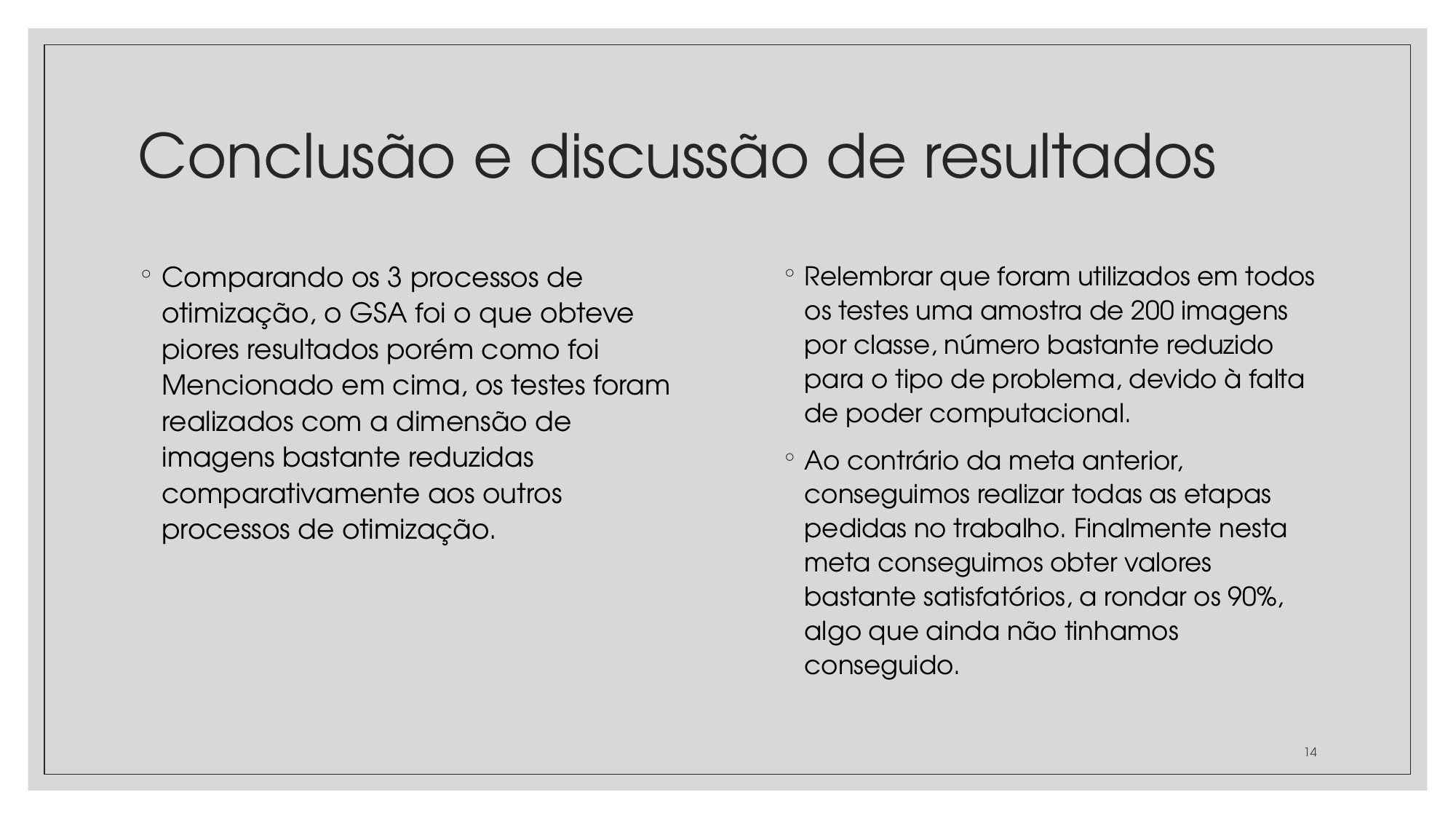

# Conclusão e discussão de resultados
Comparando os 3 processos de otimização, o GSA foi o que obteve piores resultados porém como foi Mencionado em cima, os testes foram realizados com a dimensão de imagens bastante reduzidas comparativamente aos outros processos de otimização.
Relembrar que foram utilizados em todos os testes uma amostra de 200 imagens por classe, número bastante reduzido para o tipo de problema, devido à falta de poder computacional.
Ao contrário da meta anterior, conseguimos realizar todas as etapas pedidas no trabalho. Finalmente nesta meta conseguimos obter valores bastante satisfatórios, a rondar os 90%, algo que ainda não tinhamos conseguido.
14